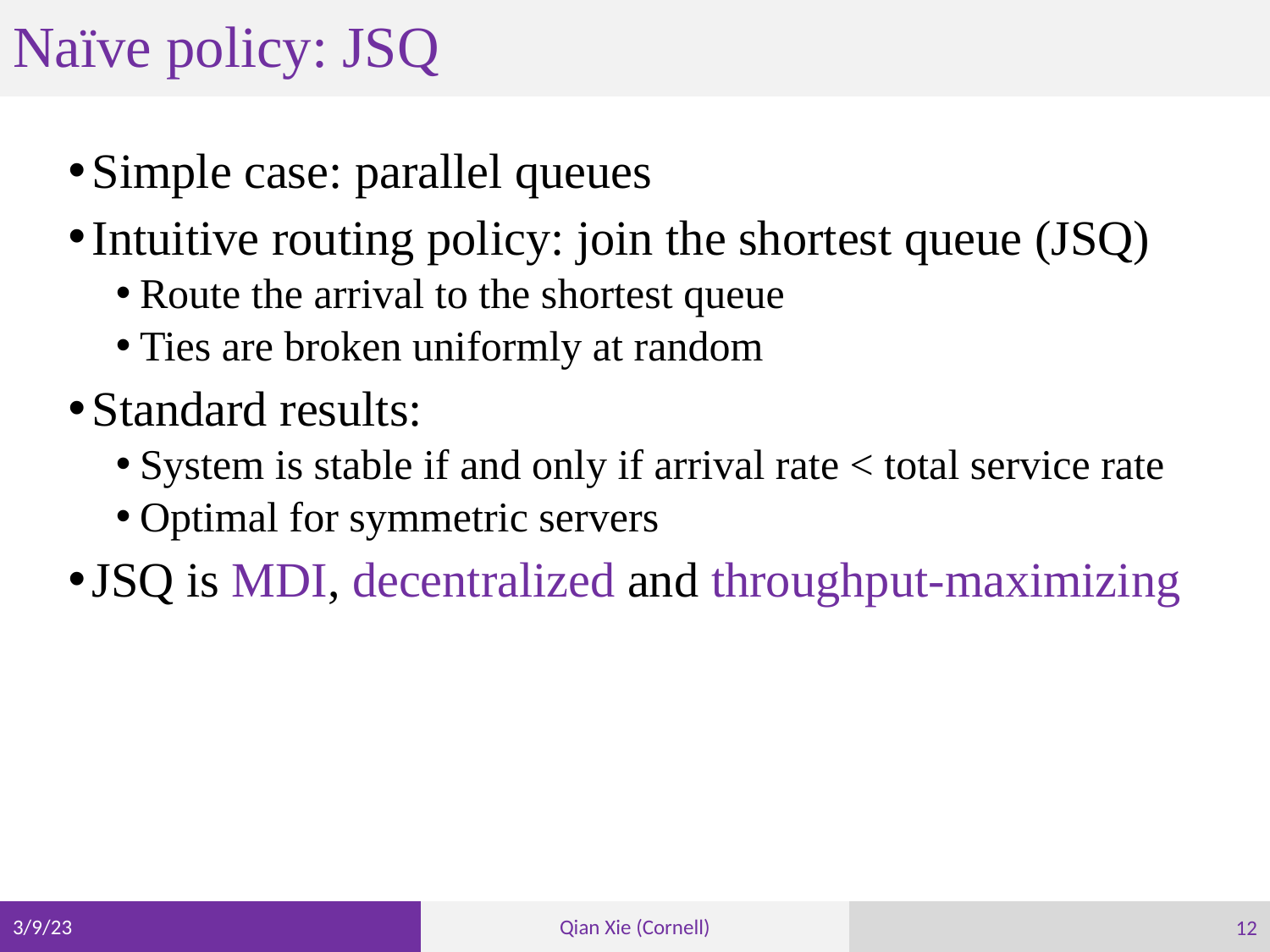

# Naïve policy: JSQ
Simple case: parallel queues
Intuitive routing policy: join the shortest queue (JSQ)
Route the arrival to the shortest queue
Ties are broken uniformly at random
Standard results:
System is stable if and only if arrival rate < total service rate
Optimal for symmetric servers
JSQ is MDI, decentralized and throughput-maximizing
12
3/9/23
Qian Xie (Cornell)